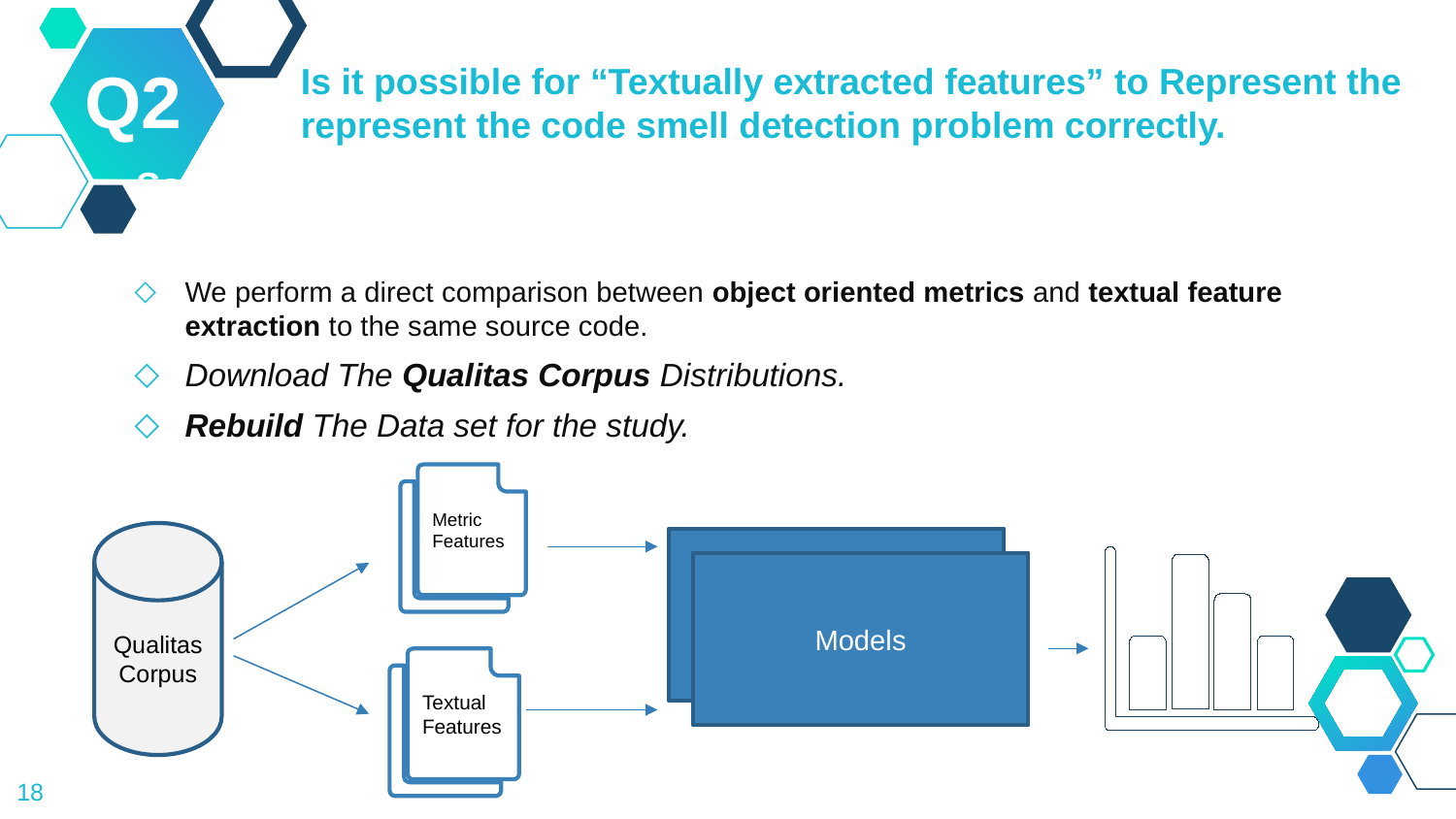

Q2
Is it possible for “Textually extracted features” to Represent the represent the code smell detection problem correctly.
Solution Approach

We perform a direct comparison between object oriented metrics and textual feature extraction to the same source code.
Download The Qualitas Corpus Distributions.
Rebuild The Data set for the study.
Metric
Features

Qualitas
Corpus
Models

Models
Textual  Features

18